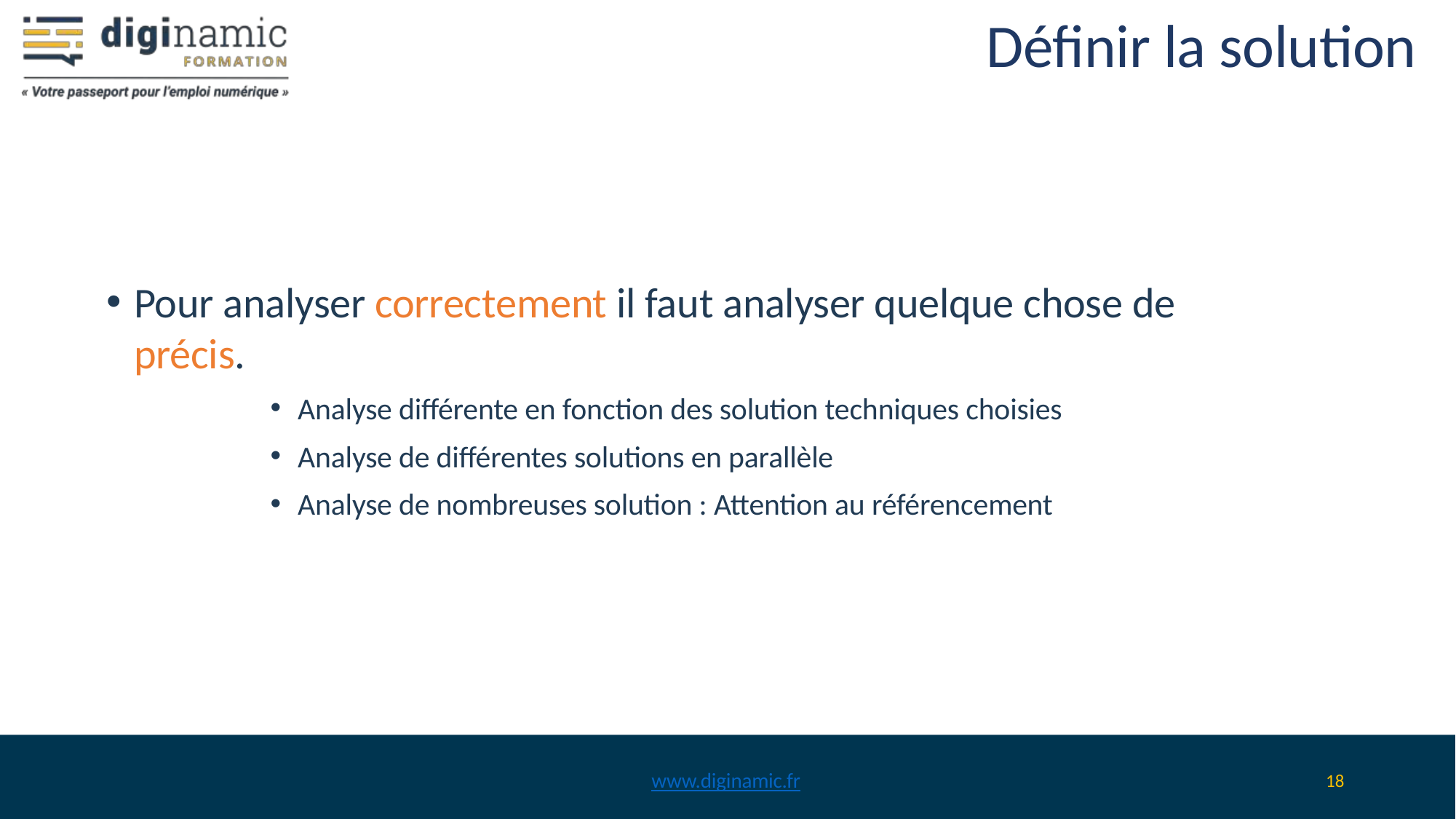

# Définir la solution
Pour analyser correctement il faut analyser quelque chose de précis.
Analyse différente en fonction des solution techniques choisies
Analyse de différentes solutions en parallèle
Analyse de nombreuses solution : Attention au référencement
www.diginamic.fr
18